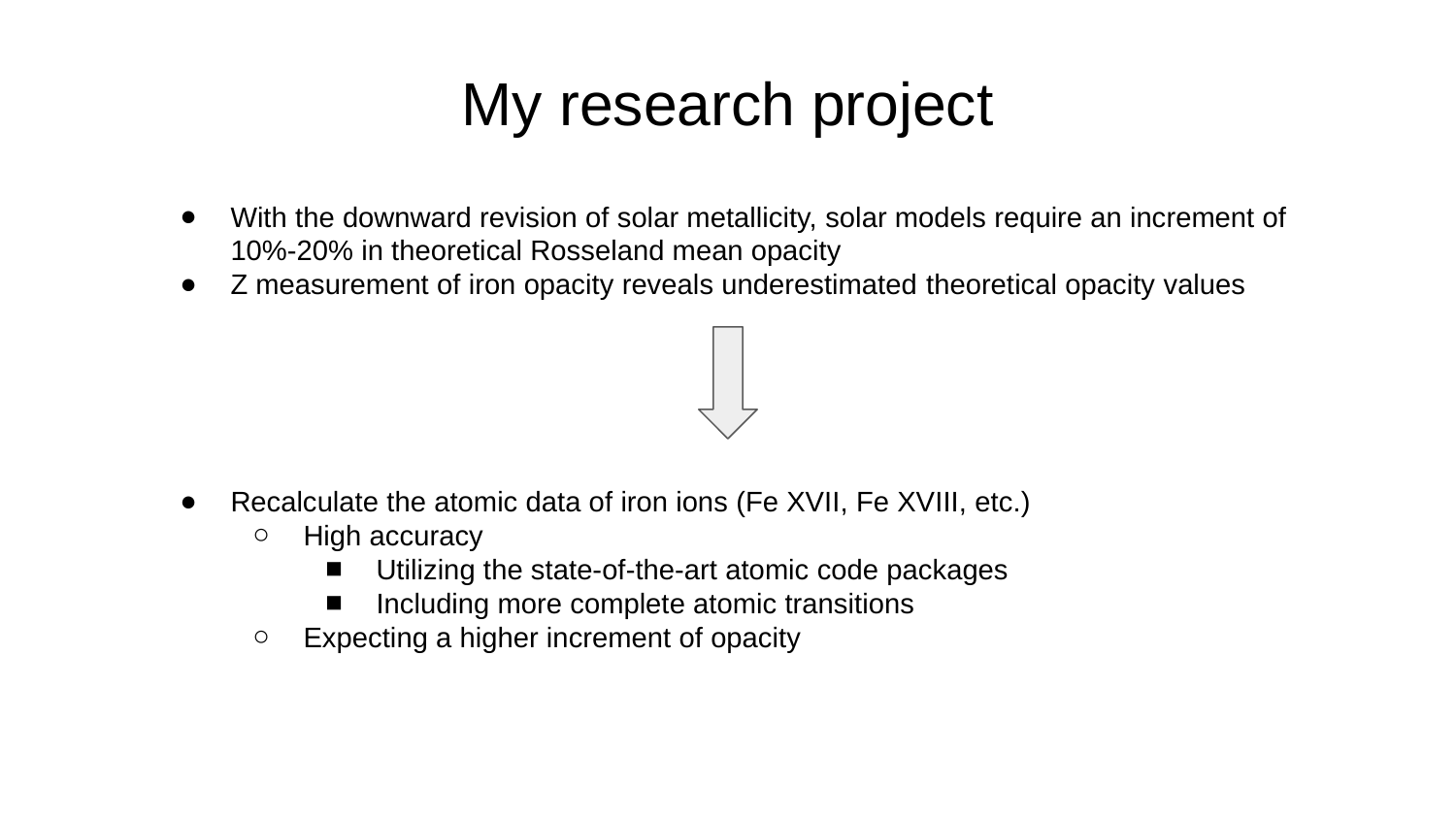

My research project
With the downward revision of solar metallicity, solar models require an increment of 10%-20% in theoretical Rosseland mean opacity
Z measurement of iron opacity reveals underestimated theoretical opacity values

Recalculate the atomic data of iron ions (Fe XVII, Fe XVIII, etc.)
High accuracy
Utilizing the state-of-the-art atomic code packages
Including more complete atomic transitions
Expecting a higher increment of opacity